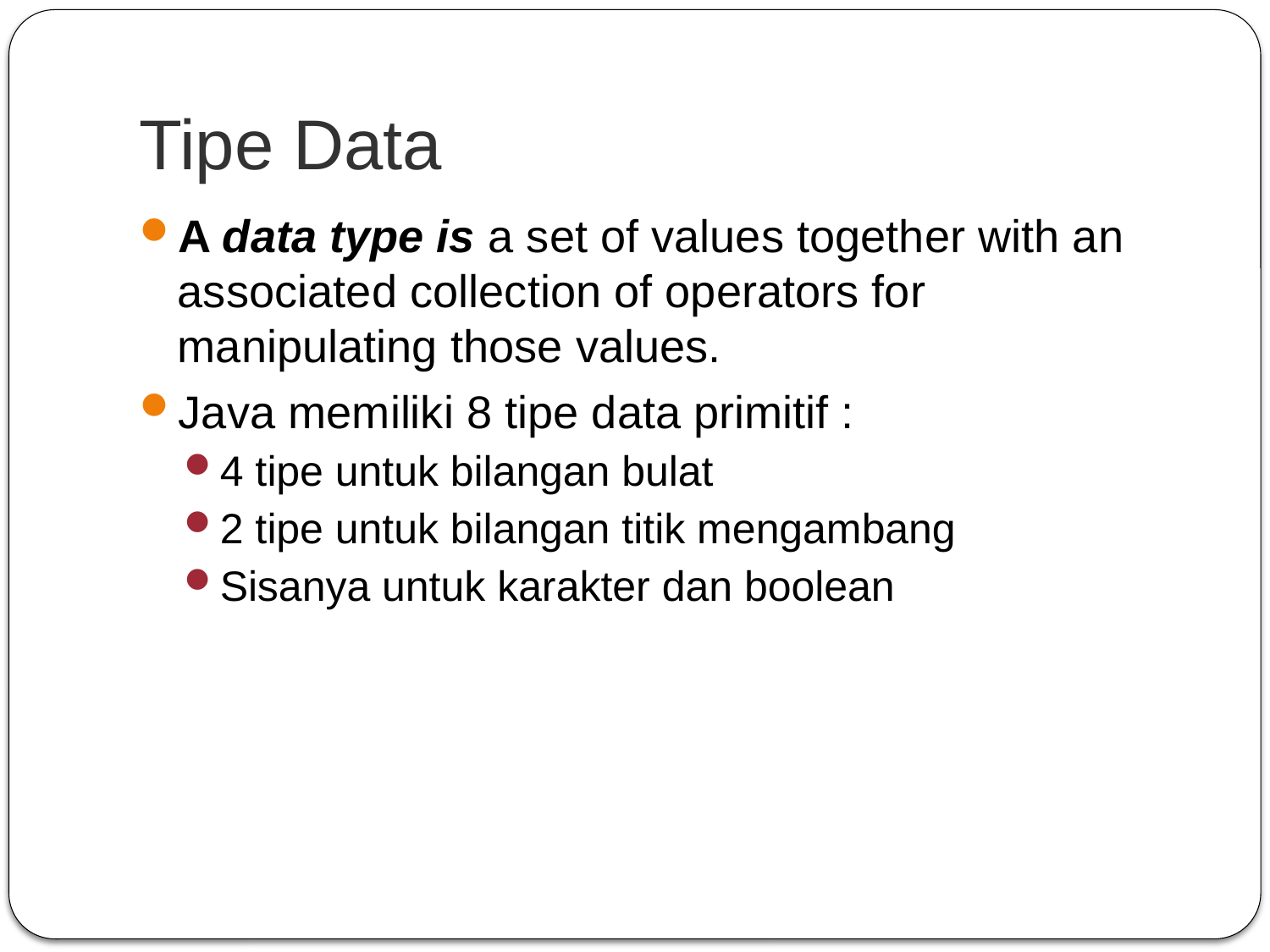

# Tipe Data
A data type is a set of values together with an associated collection of operators for manipulating those values.
Java memiliki 8 tipe data primitif :
4 tipe untuk bilangan bulat
2 tipe untuk bilangan titik mengambang
Sisanya untuk karakter dan boolean